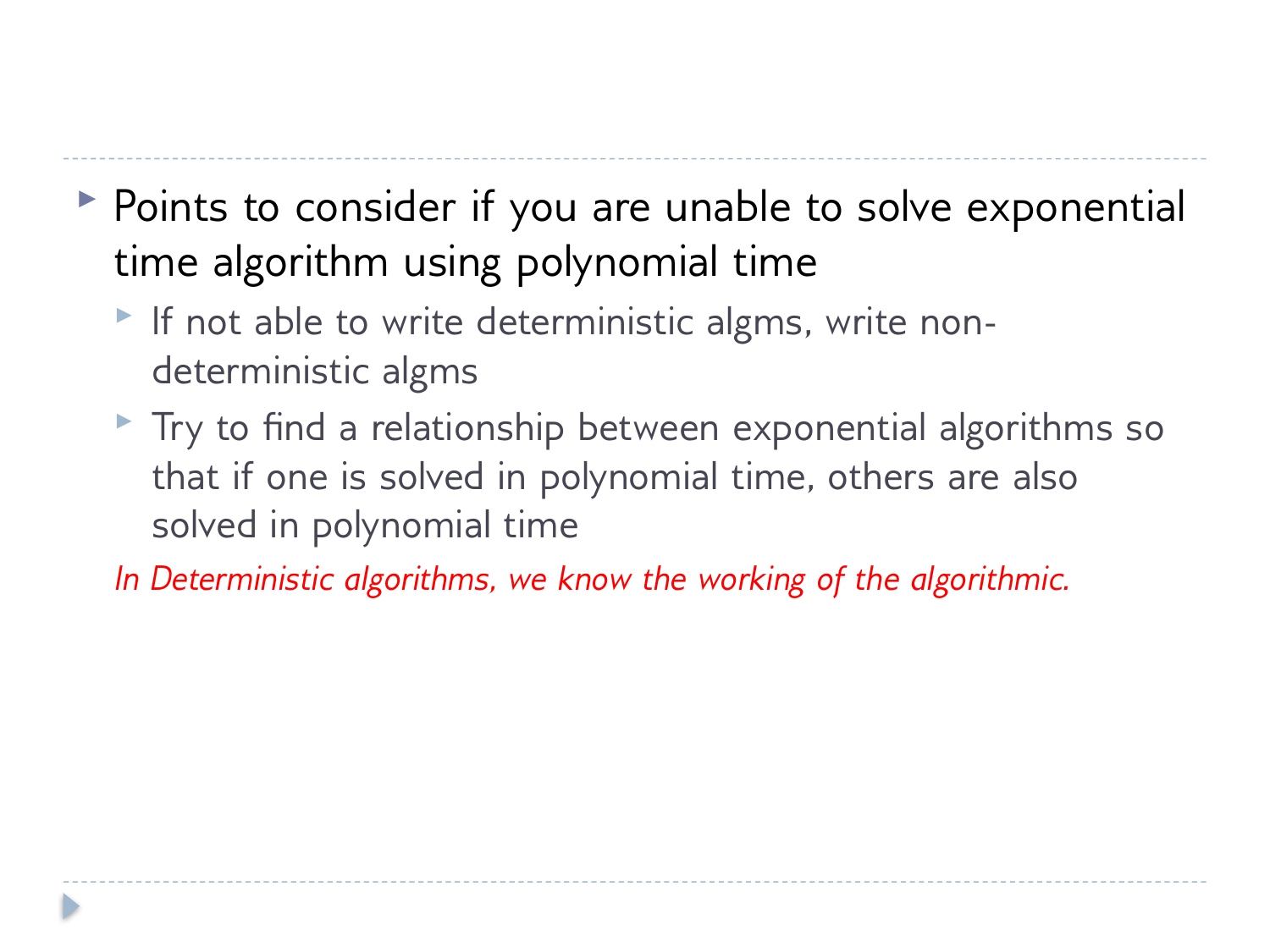

#
Points to consider if you are unable to solve exponential time algorithm using polynomial time
If not able to write deterministic algms, write non- deterministic algms
Try to find a relationship between exponential algorithms so that if one is solved in polynomial time, others are also solved in polynomial time
In Deterministic algorithms, we know the working of the algorithmic.